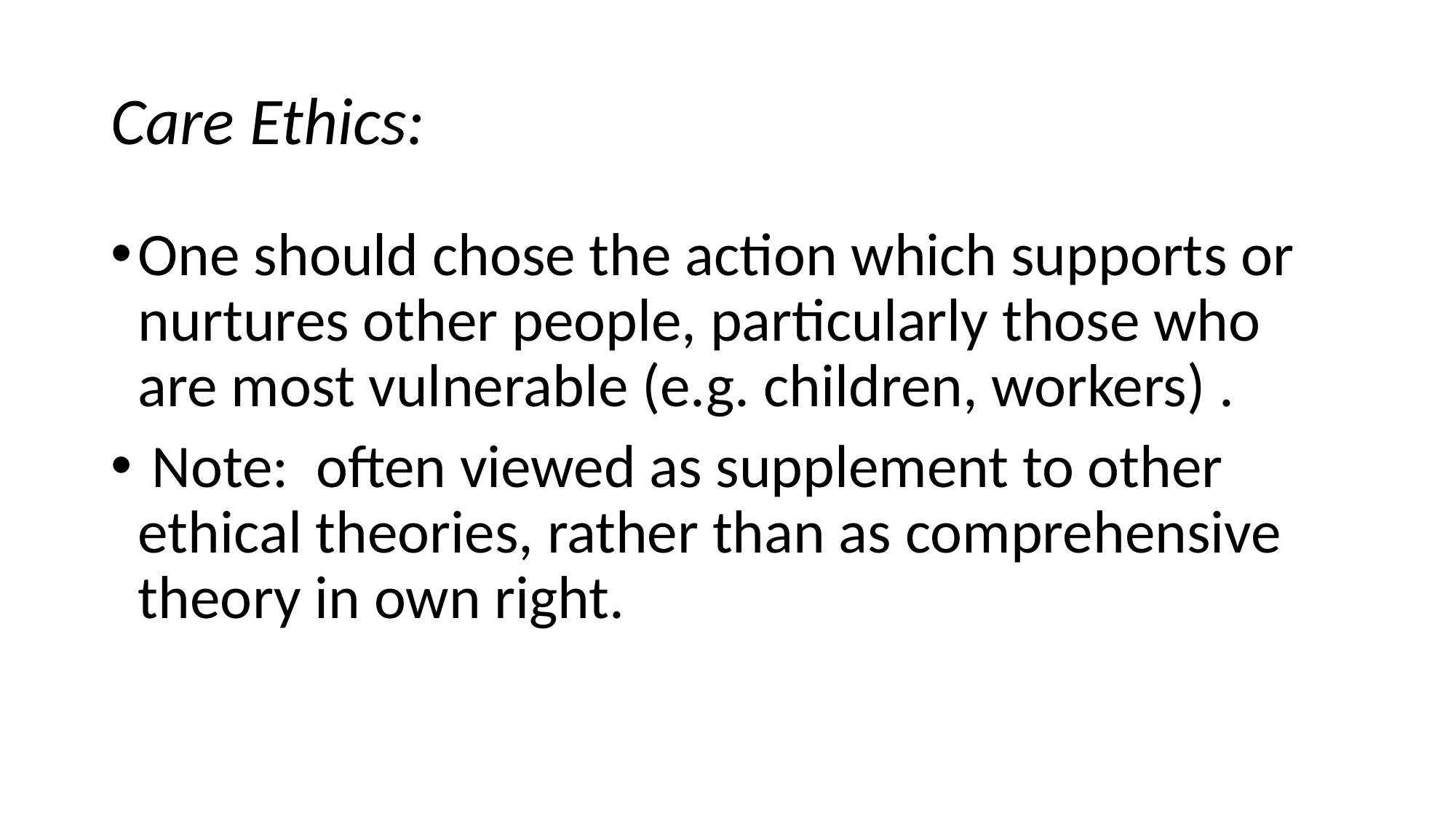

# Care Ethics:
One should chose the action which supports or nurtures other people, particularly those who are most vulnerable (e.g. children, workers) .
 Note:  often viewed as supplement to other ethical theories, rather than as comprehensive theory in own right.